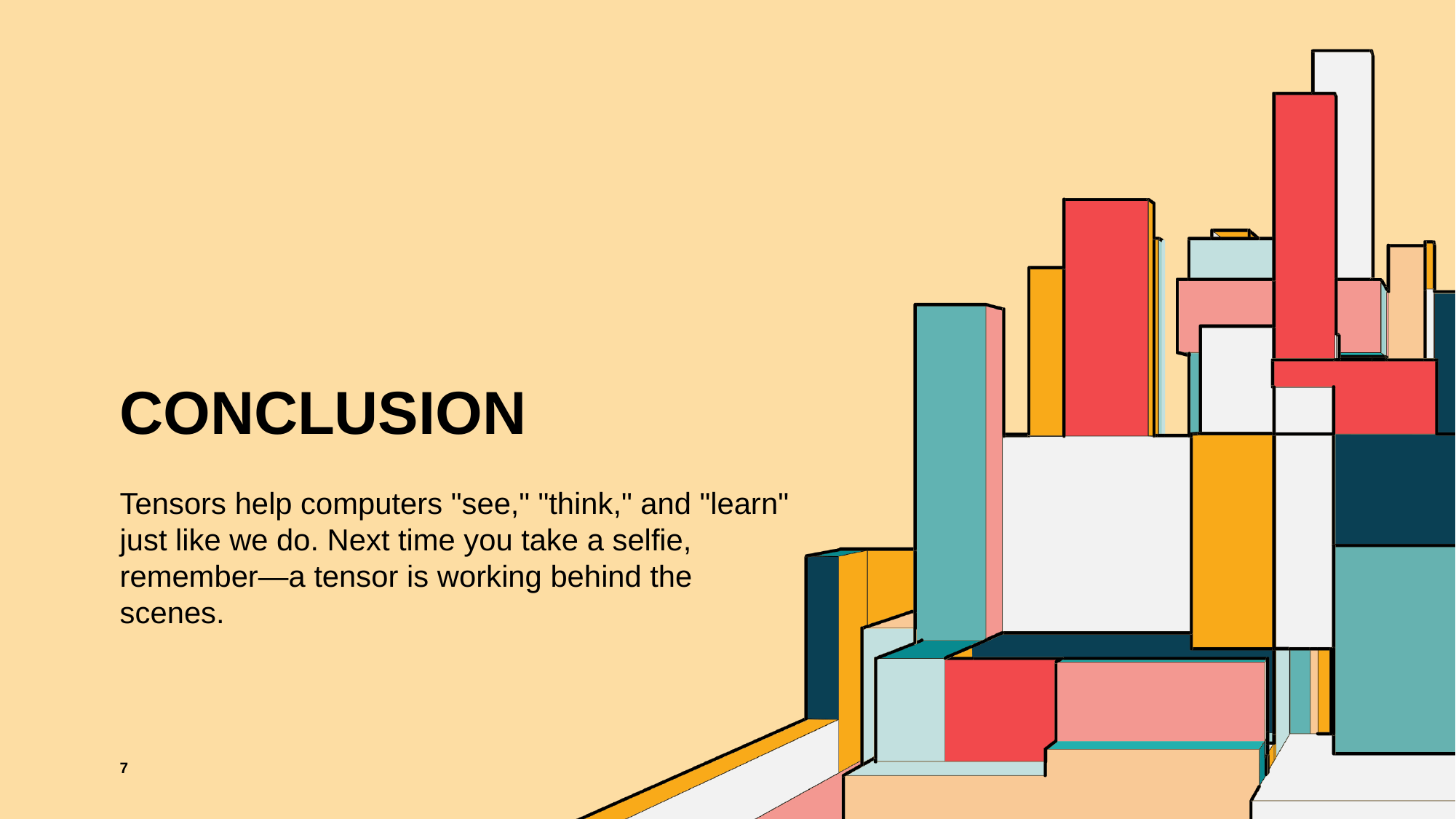

# Conclusion
Tensors help computers "see," "think," and "learn" just like we do. Next time you take a selfie, remember—a tensor is working behind the scenes.
7